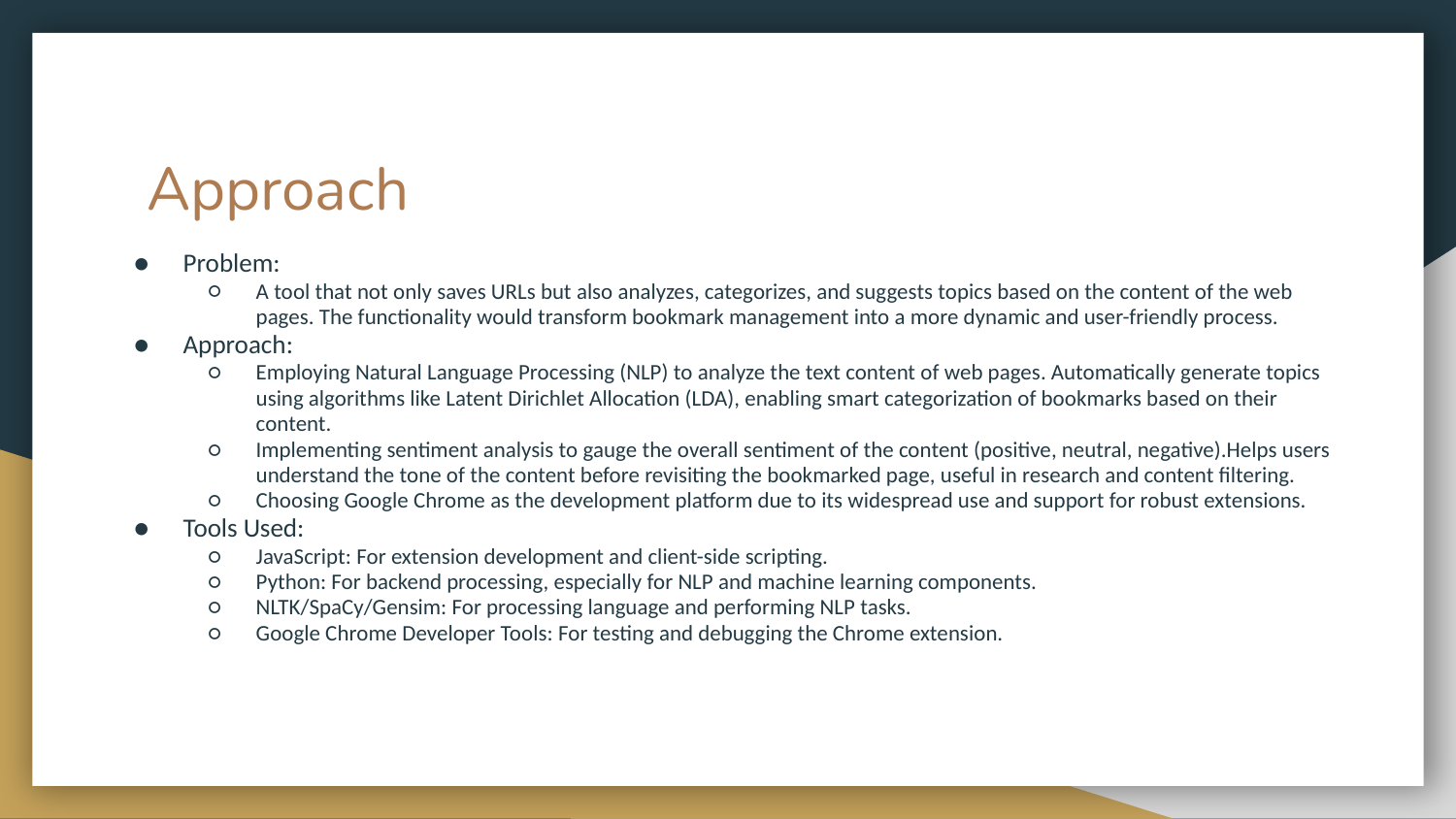

# Approach
Problem:
A tool that not only saves URLs but also analyzes, categorizes, and suggests topics based on the content of the web pages. The functionality would transform bookmark management into a more dynamic and user-friendly process.
Approach:
Employing Natural Language Processing (NLP) to analyze the text content of web pages. Automatically generate topics using algorithms like Latent Dirichlet Allocation (LDA), enabling smart categorization of bookmarks based on their content.
Implementing sentiment analysis to gauge the overall sentiment of the content (positive, neutral, negative).Helps users understand the tone of the content before revisiting the bookmarked page, useful in research and content filtering.
Choosing Google Chrome as the development platform due to its widespread use and support for robust extensions.
Tools Used:
JavaScript: For extension development and client-side scripting.
Python: For backend processing, especially for NLP and machine learning components.
NLTK/SpaCy/Gensim: For processing language and performing NLP tasks.
Google Chrome Developer Tools: For testing and debugging the Chrome extension.